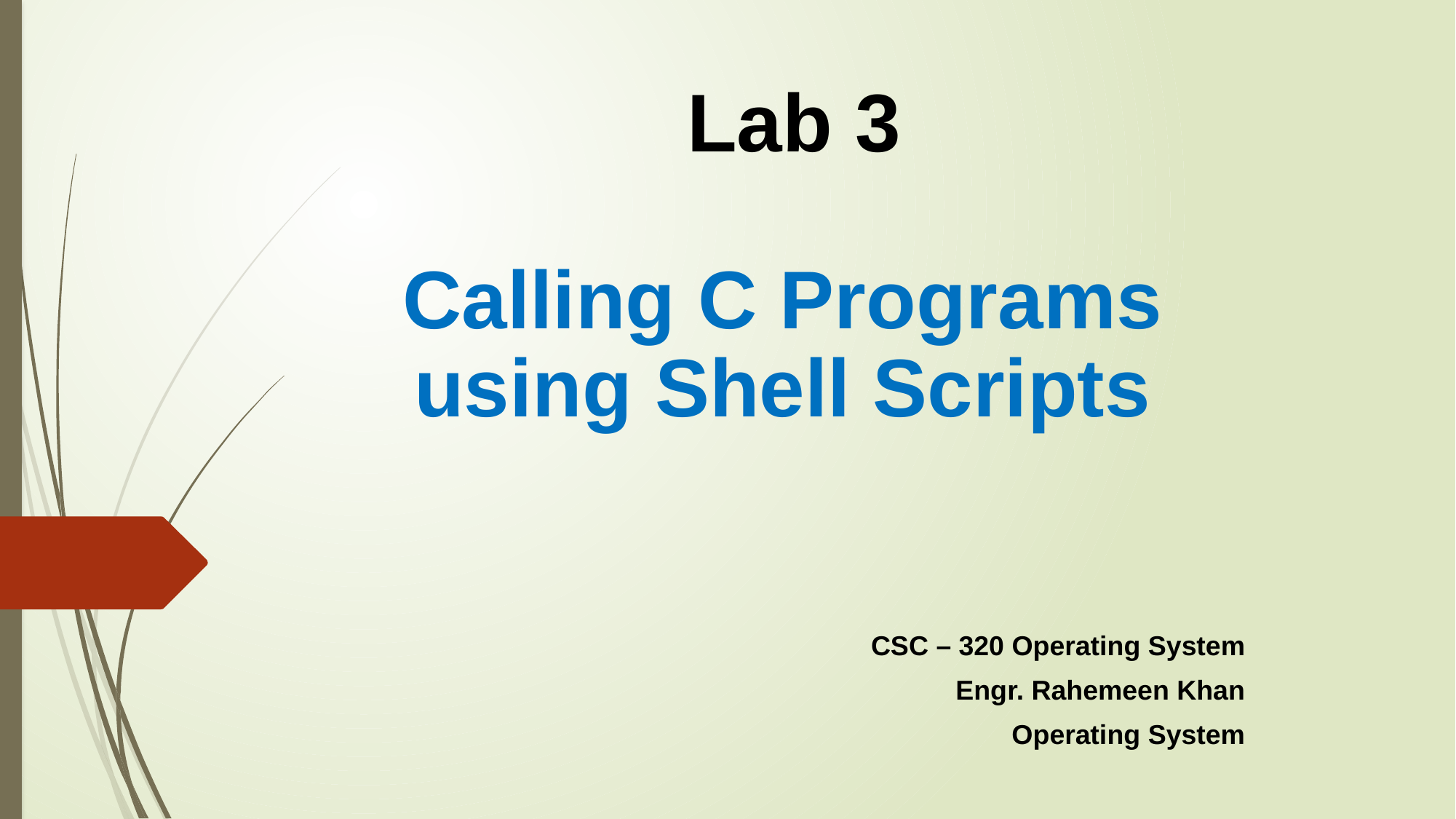

Lab 3
Calling C Programs using Shell Scripts
CSC – 320 Operating System
Engr. Rahemeen Khan
Operating System